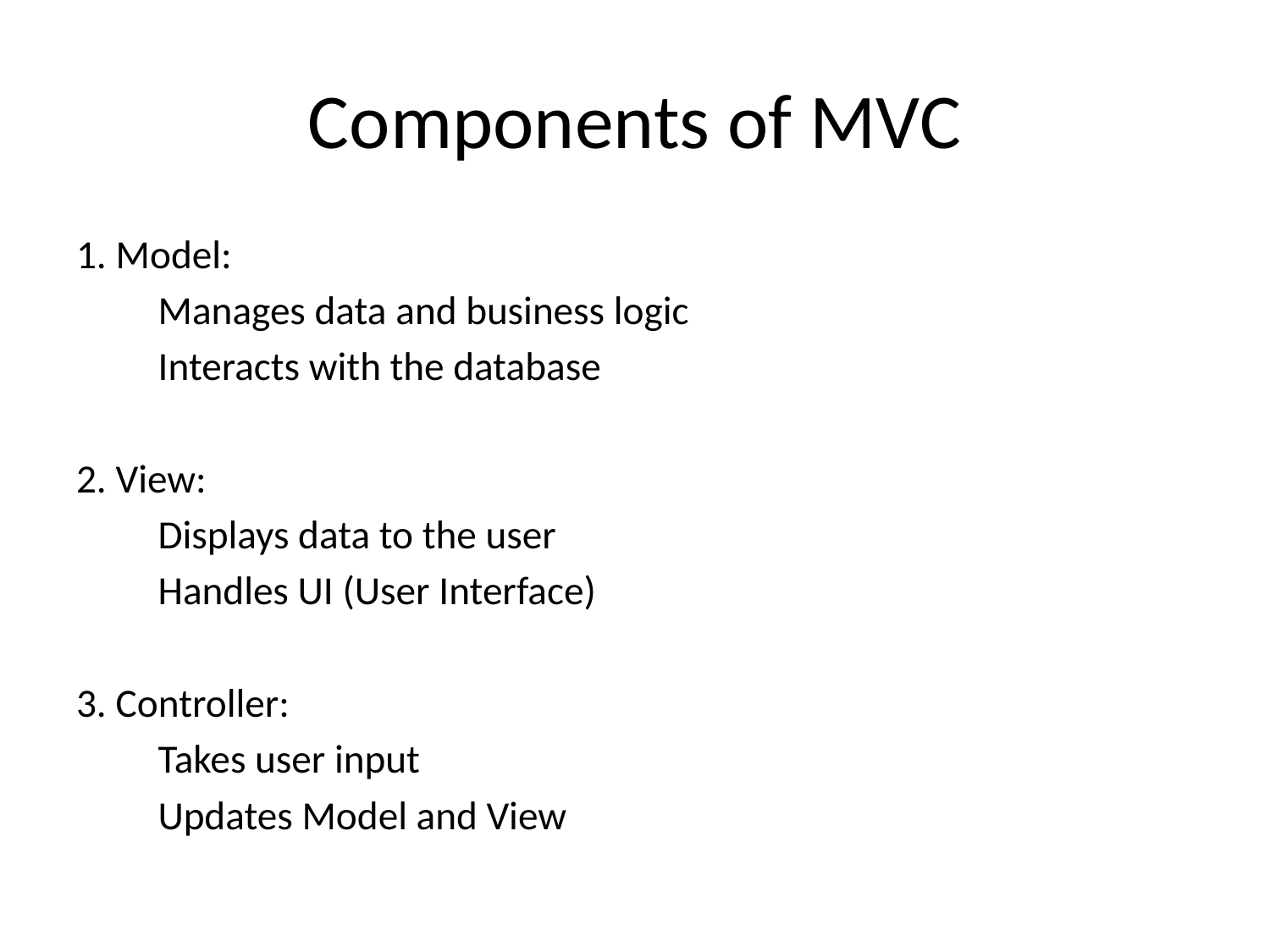

# Components of MVC
1. Model:
         Manages data and business logic
         Interacts with the database

2. View:
         Displays data to the user
         Handles UI (User Interface)

3. Controller:
         Takes user input
         Updates Model and View